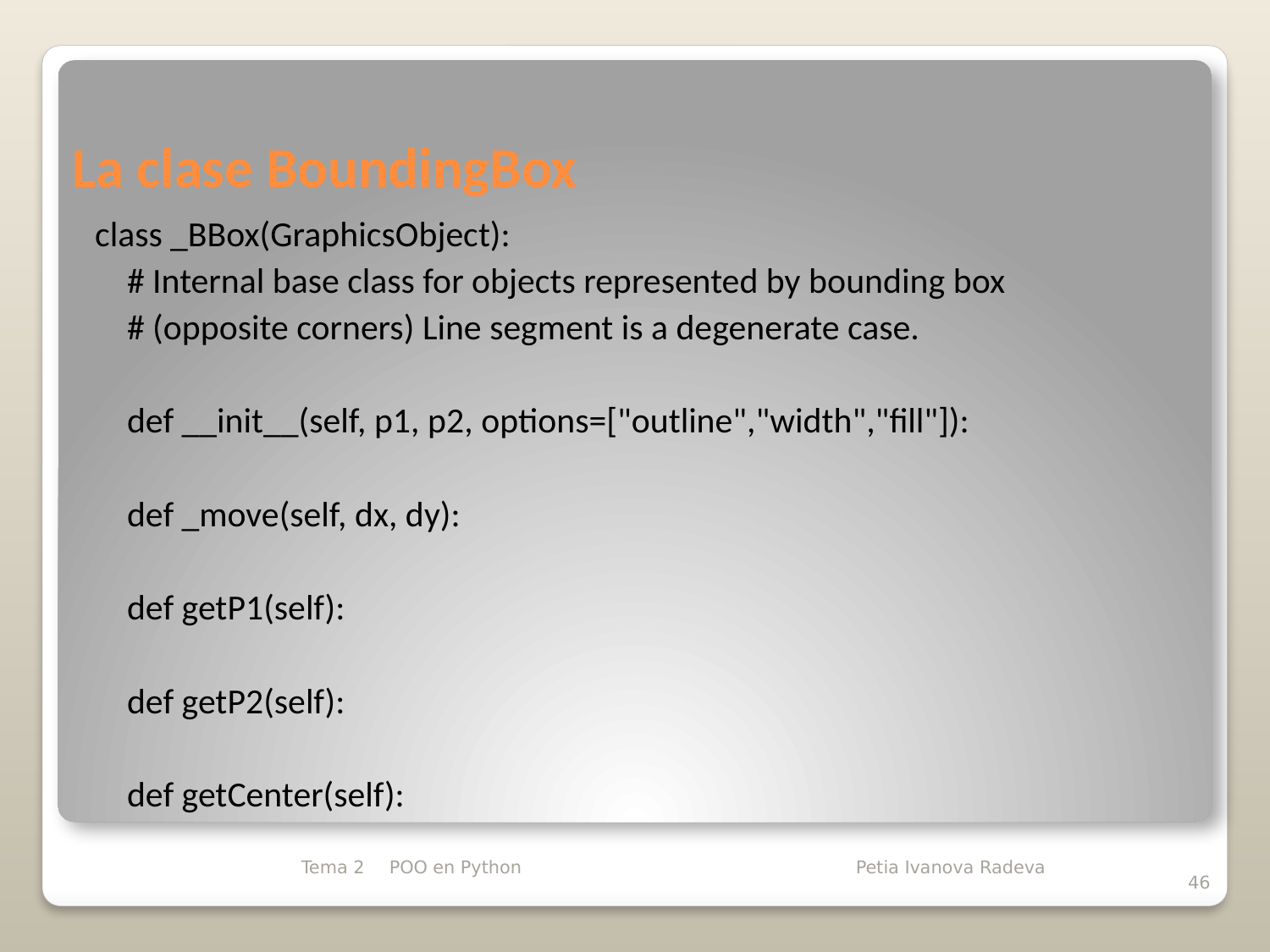

La clase BoundingBox
class _BBox(GraphicsObject):
    # Internal base class for objects represented by bounding box
    # (opposite corners) Line segment is a degenerate case.

    def __init__(self, p1, p2, options=["outline","width","fill"]):

    def _move(self, dx, dy):

    def getP1(self):

    def getP2(self):

    def getCenter(self):

Tema 2
POO en Python
46